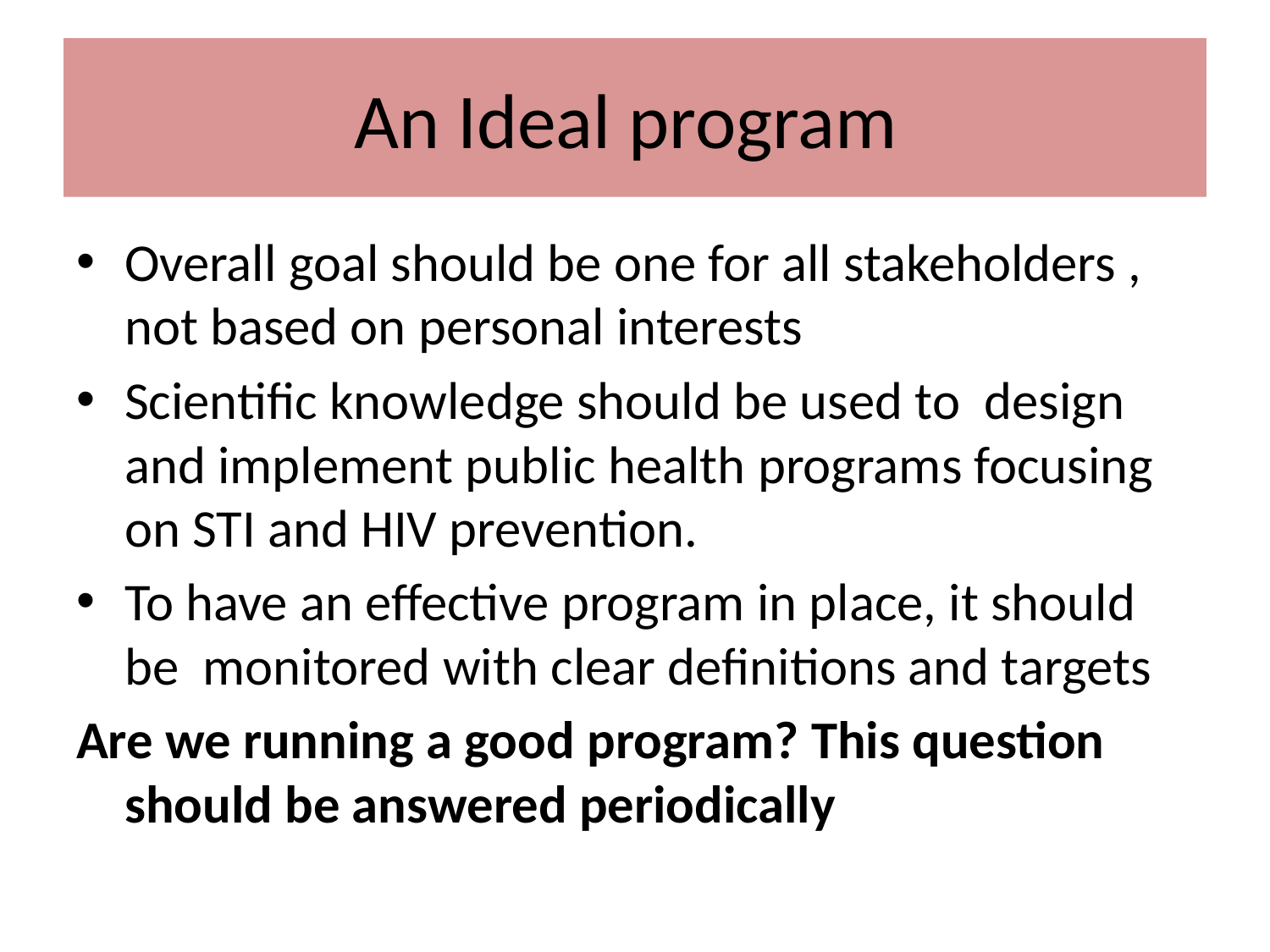

# An Ideal program
Overall goal should be one for all stakeholders , not based on personal interests
Scientific knowledge should be used to  design and implement public health programs focusing on STI and HIV prevention.
To have an effective program in place, it should be  monitored with clear definitions and targets
Are we running a good program? This question should be answered periodically